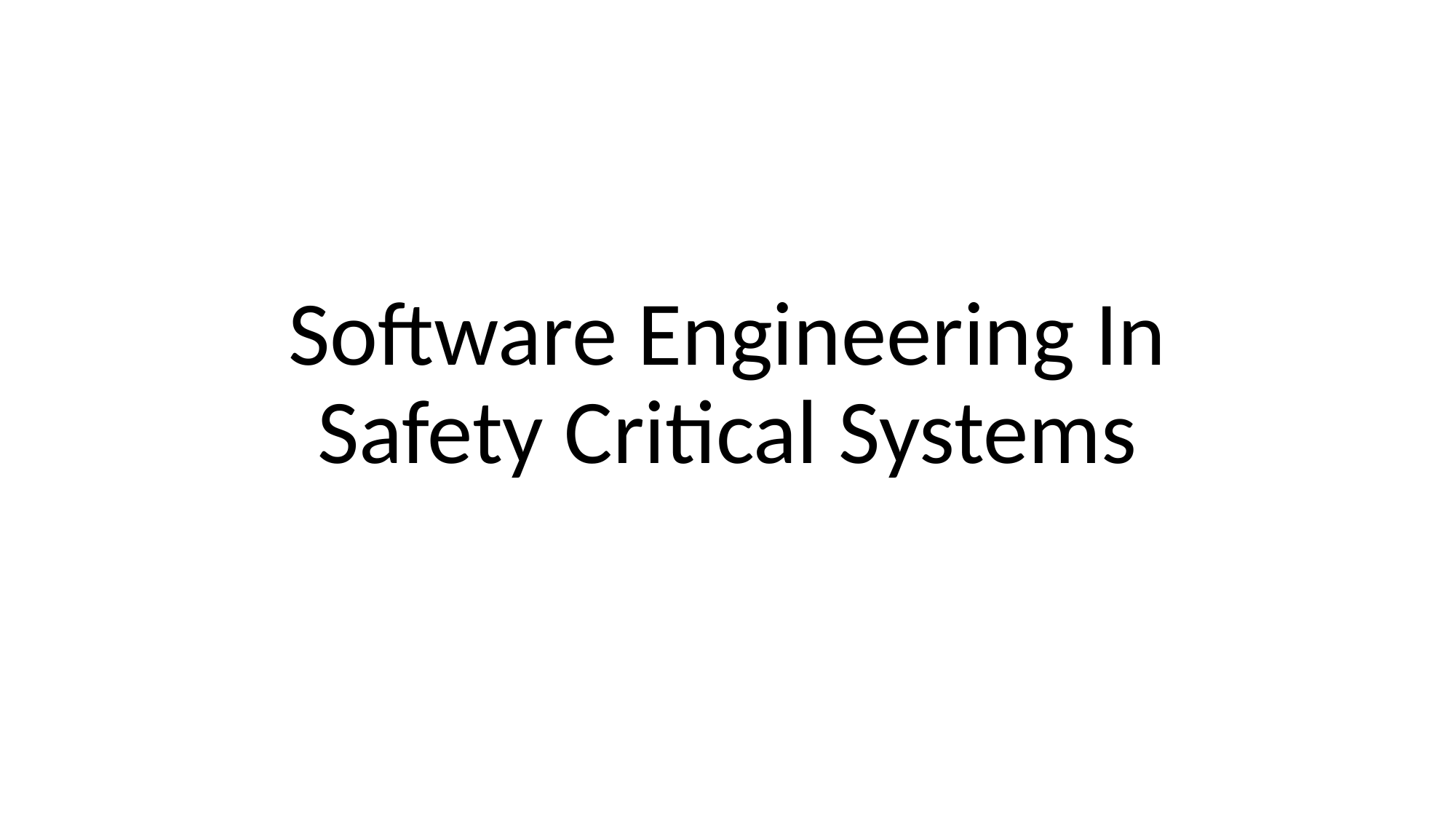

# Software Engineering In Safety Critical Systems